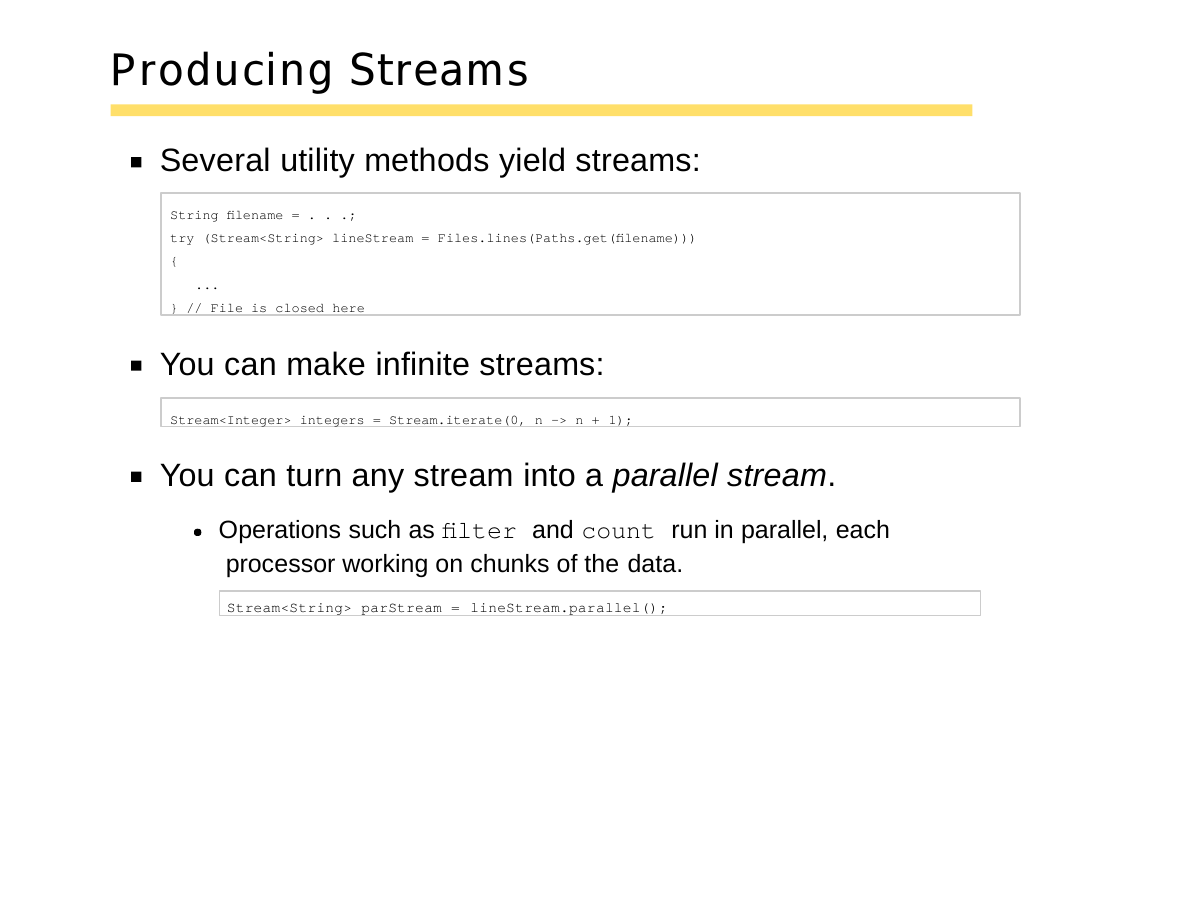

# Producing Streams

Several utility methods yield streams:

String filename = . . .;
try (Stream<String> lineStream = Files.lines(Paths.get(filename)))
{
...
} // File is closed here
You can make infinite streams:

Stream<Integer> integers = Stream.iterate(0, n -> n + 1);
You can turn any stream into a parallel stream.
Operations such as filter and count run in parallel, each  processor working on chunks of the data.

Stream<String> parStream = lineStream.parallel();